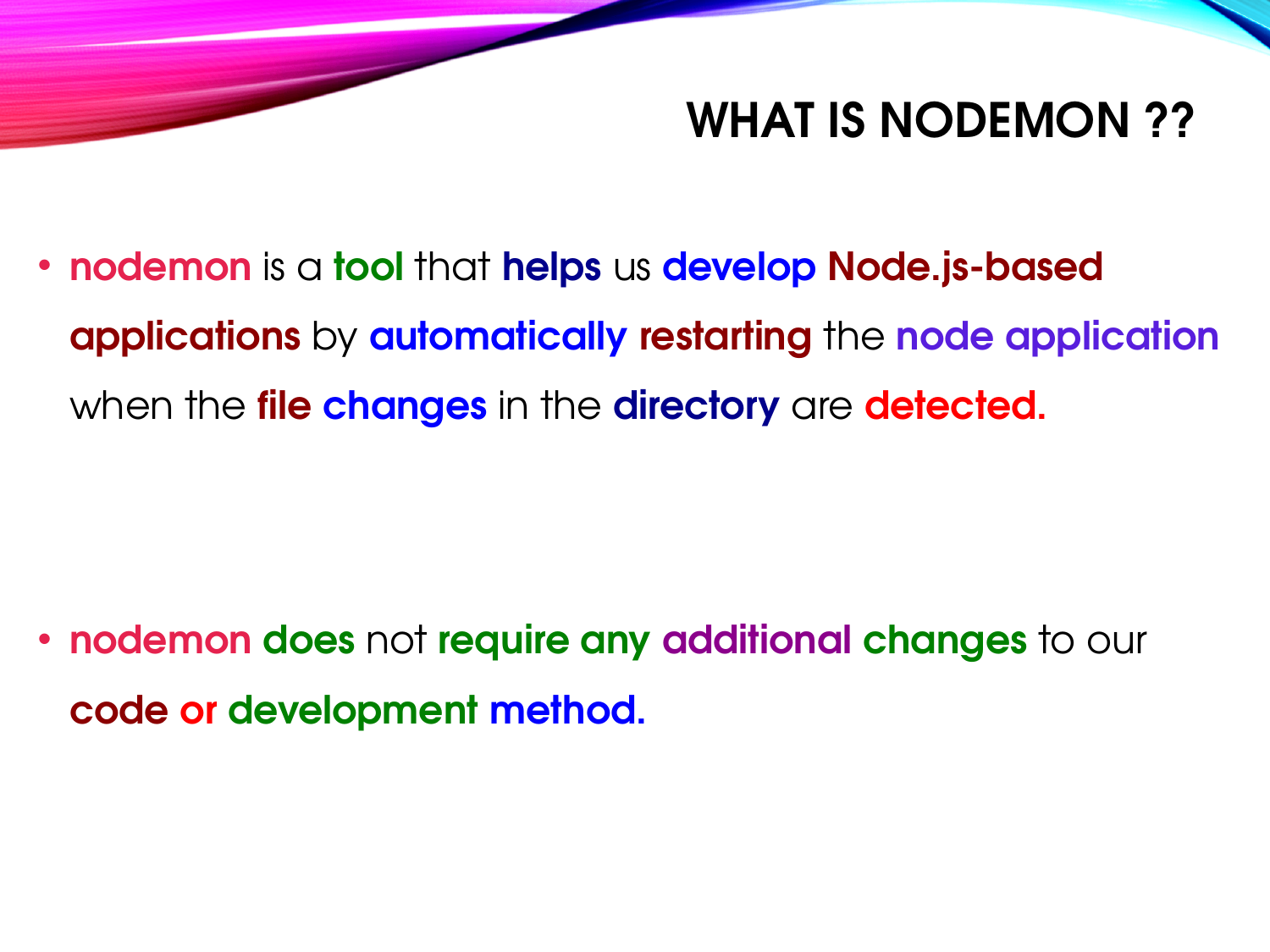

# What is nodemon ??
nodemon is a tool that helps us develop Node.js-based applications by automatically restarting the node application when the file changes in the directory are detected.

nodemon does not require any additional changes to our code or development method.